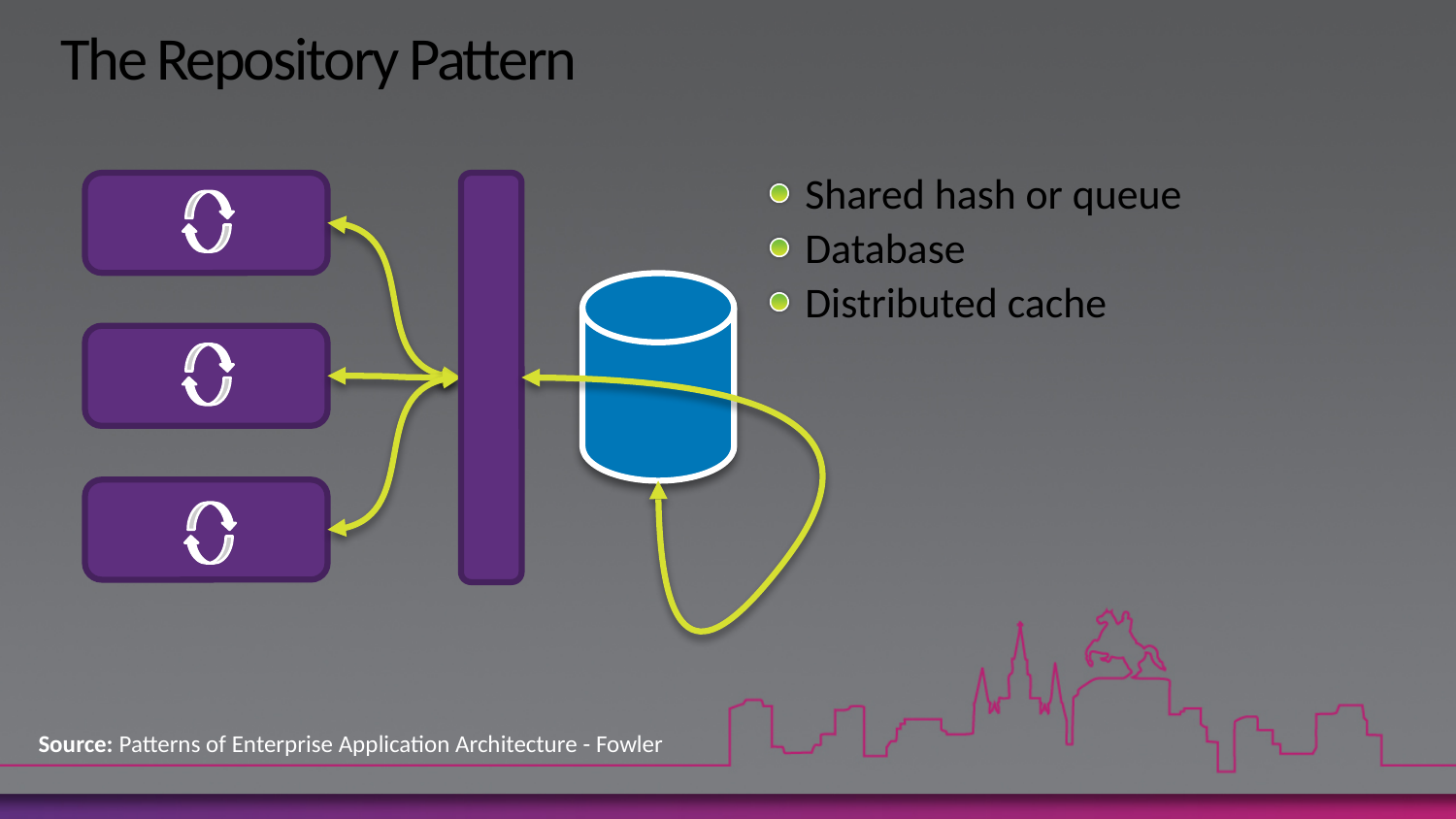

# The Repository Pattern
Shared hash or queue
Database
Distributed cache

Source: Patterns of Enterprise Application Architecture - Fowler